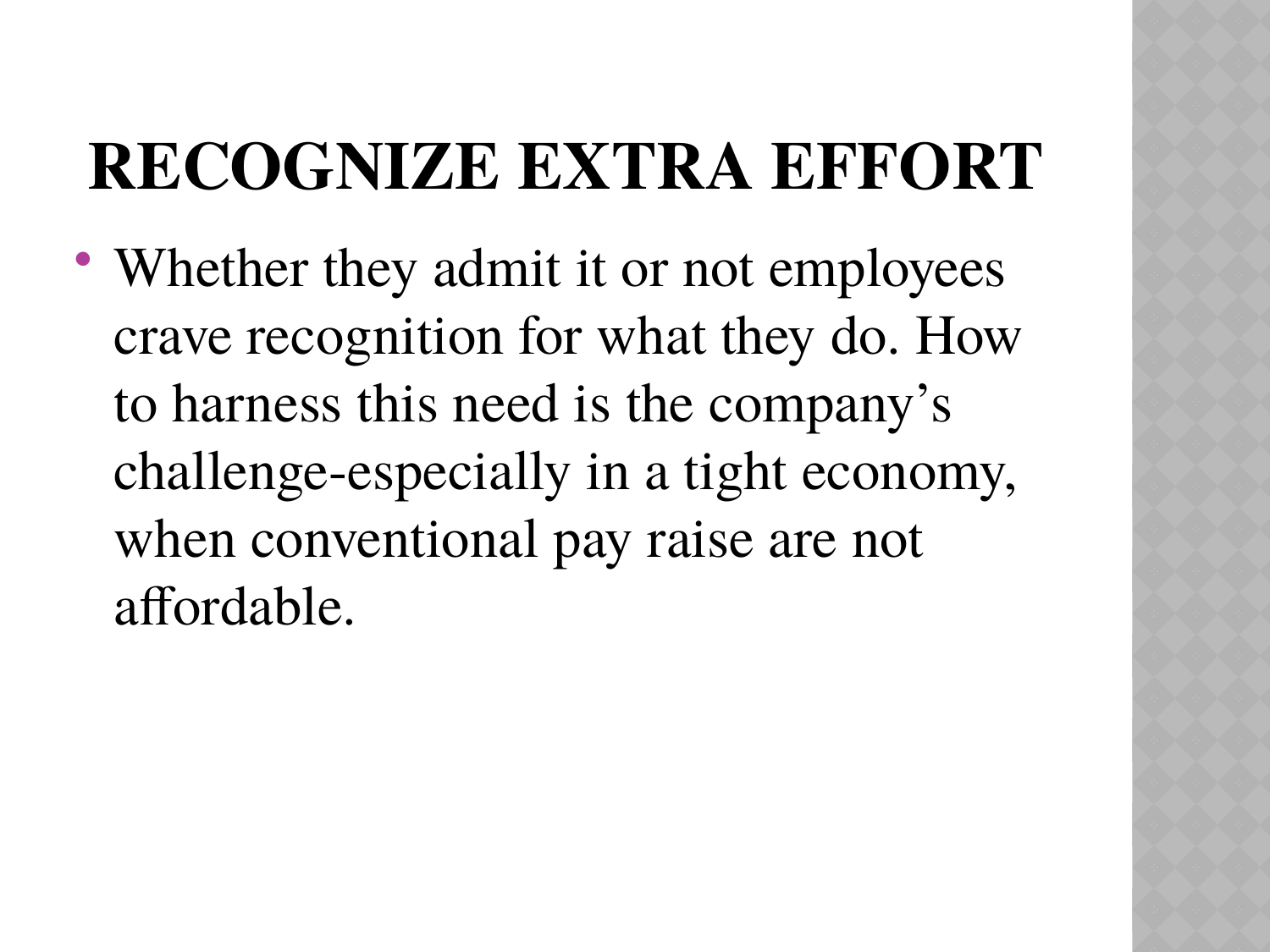

# Recognize extra effort
Whether they admit it or not employees crave recognition for what they do. How to harness this need is the company’s challenge-especially in a tight economy, when conventional pay raise are not affordable.